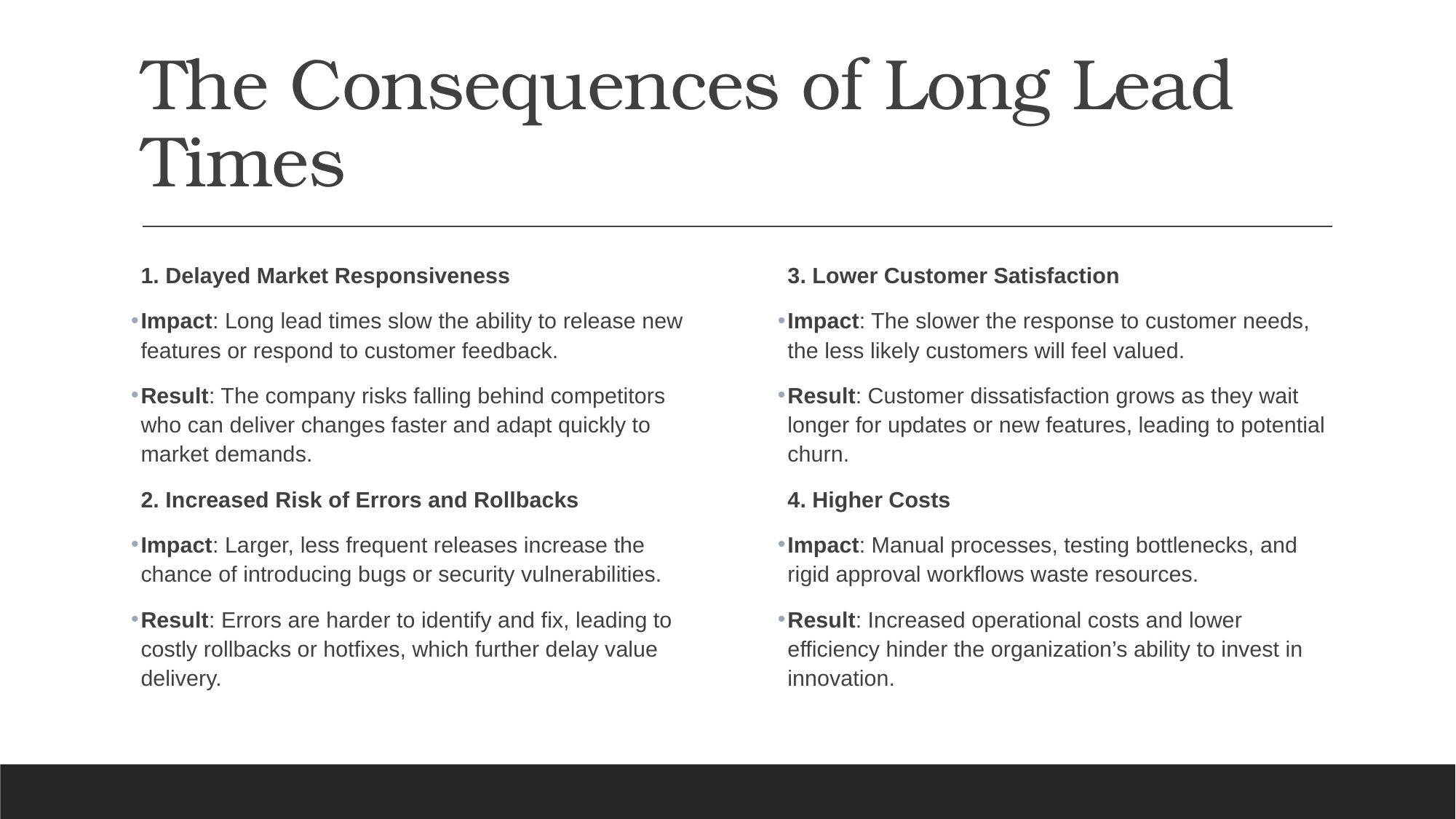

# The Consequences of Long Lead Times
1. Delayed Market Responsiveness
Impact: Long lead times slow the ability to release new features or respond to customer feedback.
Result: The company risks falling behind competitors who can deliver changes faster and adapt quickly to market demands.
2. Increased Risk of Errors and Rollbacks
Impact: Larger, less frequent releases increase the chance of introducing bugs or security vulnerabilities.
Result: Errors are harder to identify and fix, leading to costly rollbacks or hotfixes, which further delay value delivery.

3. Lower Customer Satisfaction
Impact: The slower the response to customer needs, the less likely customers will feel valued.
Result: Customer dissatisfaction grows as they wait longer for updates or new features, leading to potential churn.
4. Higher Costs
Impact: Manual processes, testing bottlenecks, and rigid approval workflows waste resources.
Result: Increased operational costs and lower efficiency hinder the organization’s ability to invest in innovation.